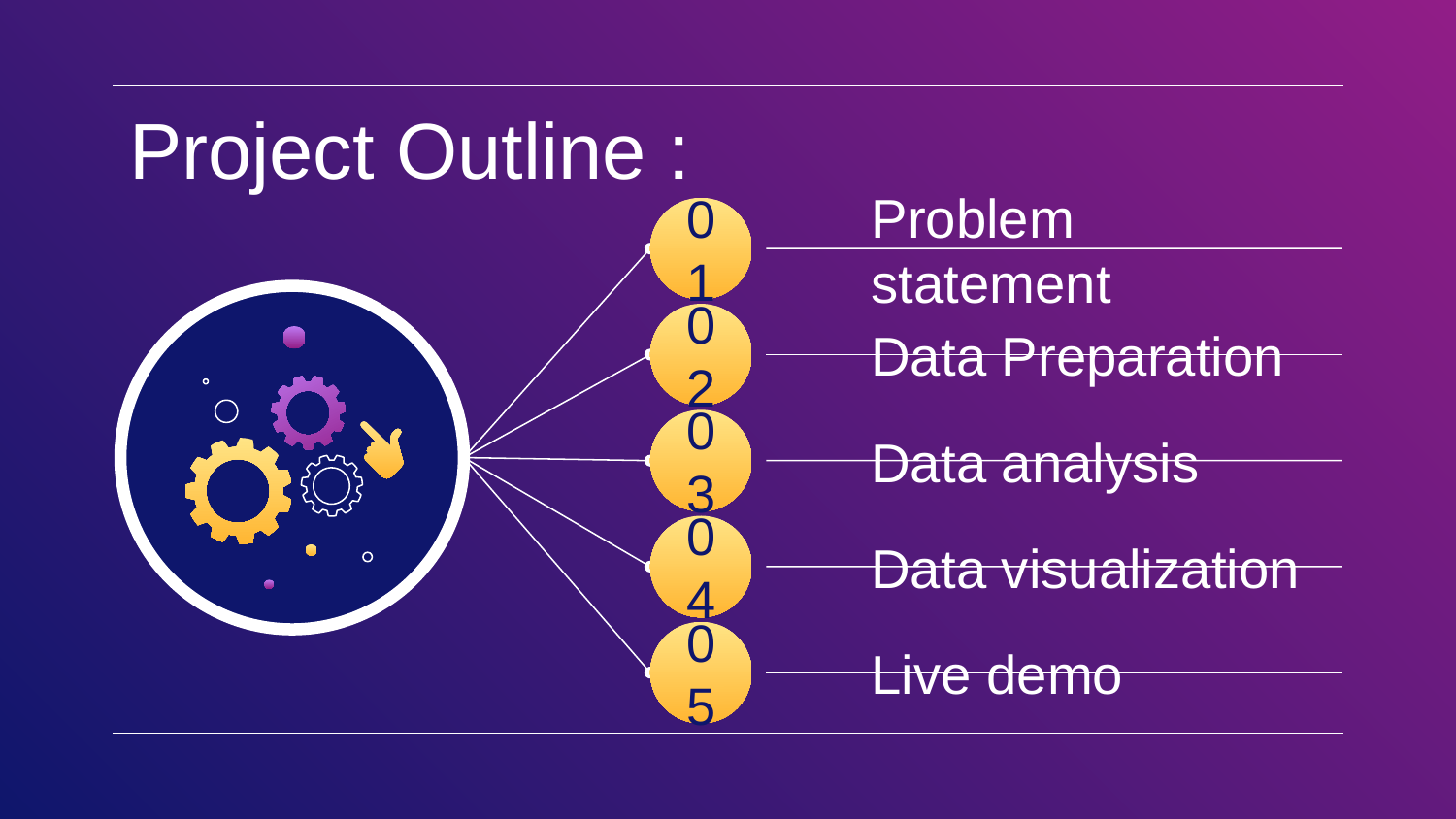

# Project Outline :
01
Problem statement

02
Data Preparation

03
Data analysis
04
Data visualization
05
Live demo